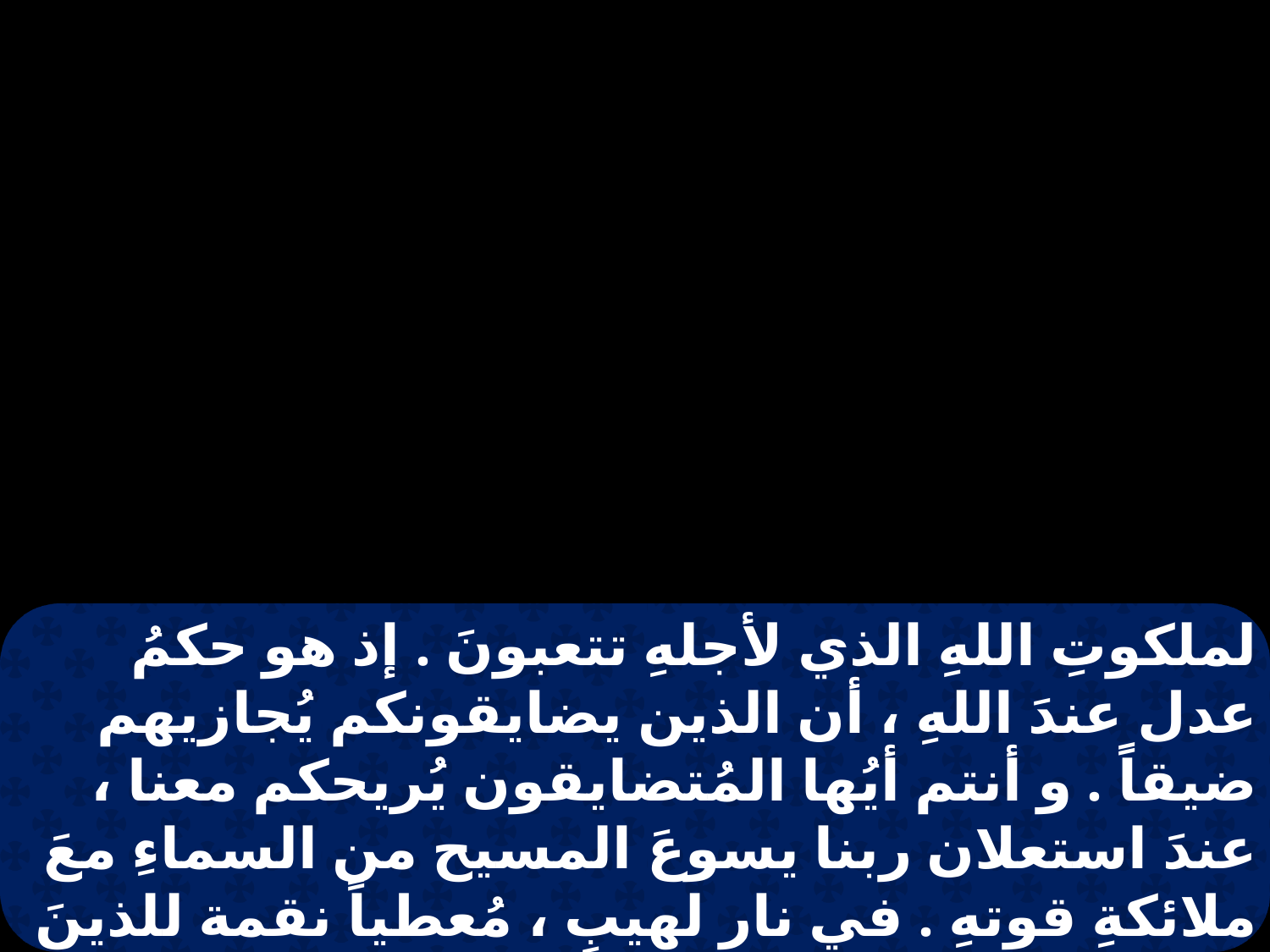

لملكوتِ اللهِ الذي لأجلهِ تتعبونَ . إذ هو حكمُ عدل عندَ اللهِ ، أن الذين يضايقونكم يُجازيهم ضيقاً . و أنتم أيُها المُتضايقون يُريحكم معنا ، عندَ استعلان ربنا يسوعَ المسيح من السماءِ معَ ملائكةِ قوتهِ . في نار لهيبٍ ، مُعطياً نقمة للذينَ لا